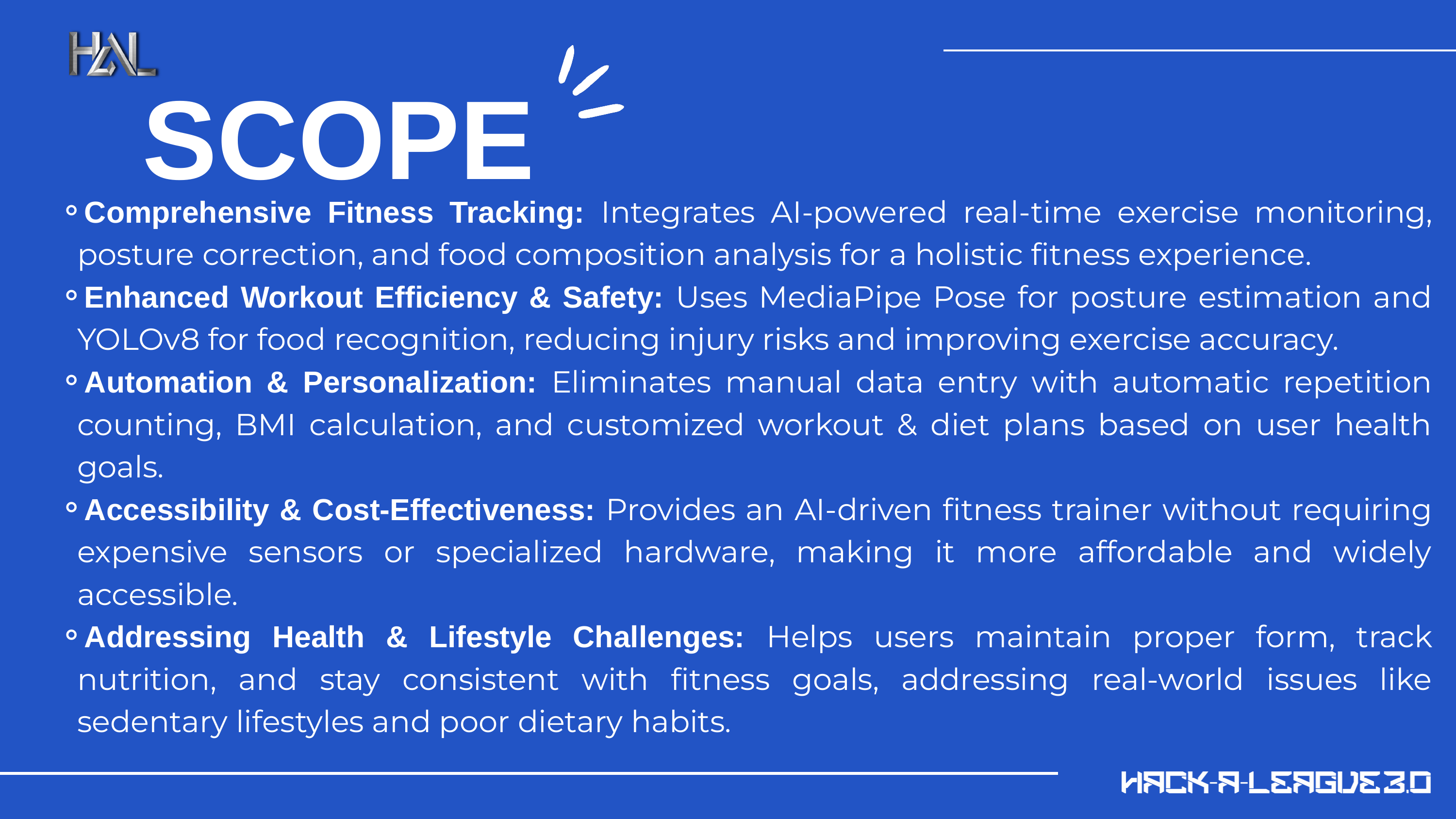

SCOPE

Comprehensive Fitness Tracking: Integrates AI-powered real-time exercise monitoring, posture correction, and food composition analysis for a holistic fitness experience.
Enhanced Workout Efficiency & Safety: Uses MediaPipe Pose for posture estimation and YOLOv8 for food recognition, reducing injury risks and improving exercise accuracy.
Automation & Personalization: Eliminates manual data entry with automatic repetition counting, BMI calculation, and customized workout & diet plans based on user health goals.
Accessibility & Cost-Effectiveness: Provides an AI-driven fitness trainer without requiring expensive sensors or specialized hardware, making it more affordable and widely accessible.
Addressing Health & Lifestyle Challenges: Helps users maintain proper form, track nutrition, and stay consistent with fitness goals, addressing real-world issues like sedentary lifestyles and poor dietary habits.